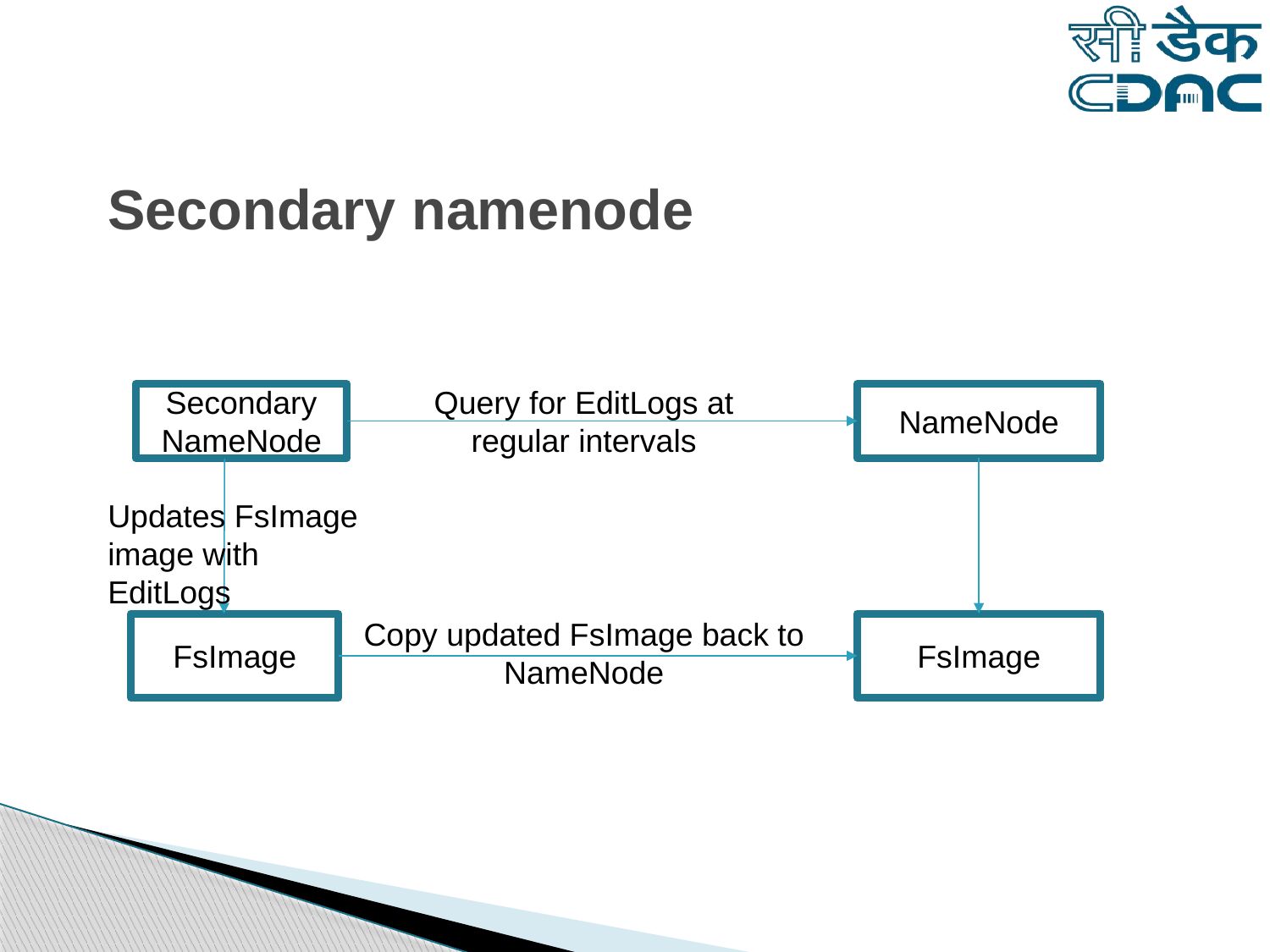

# Secondary namenode
Query for EditLogs at regular intervals
Secondary NameNode
NameNode
Updates FsImage image with EditLogs
Copy updated FsImage back to NameNode
FsImage
FsImage